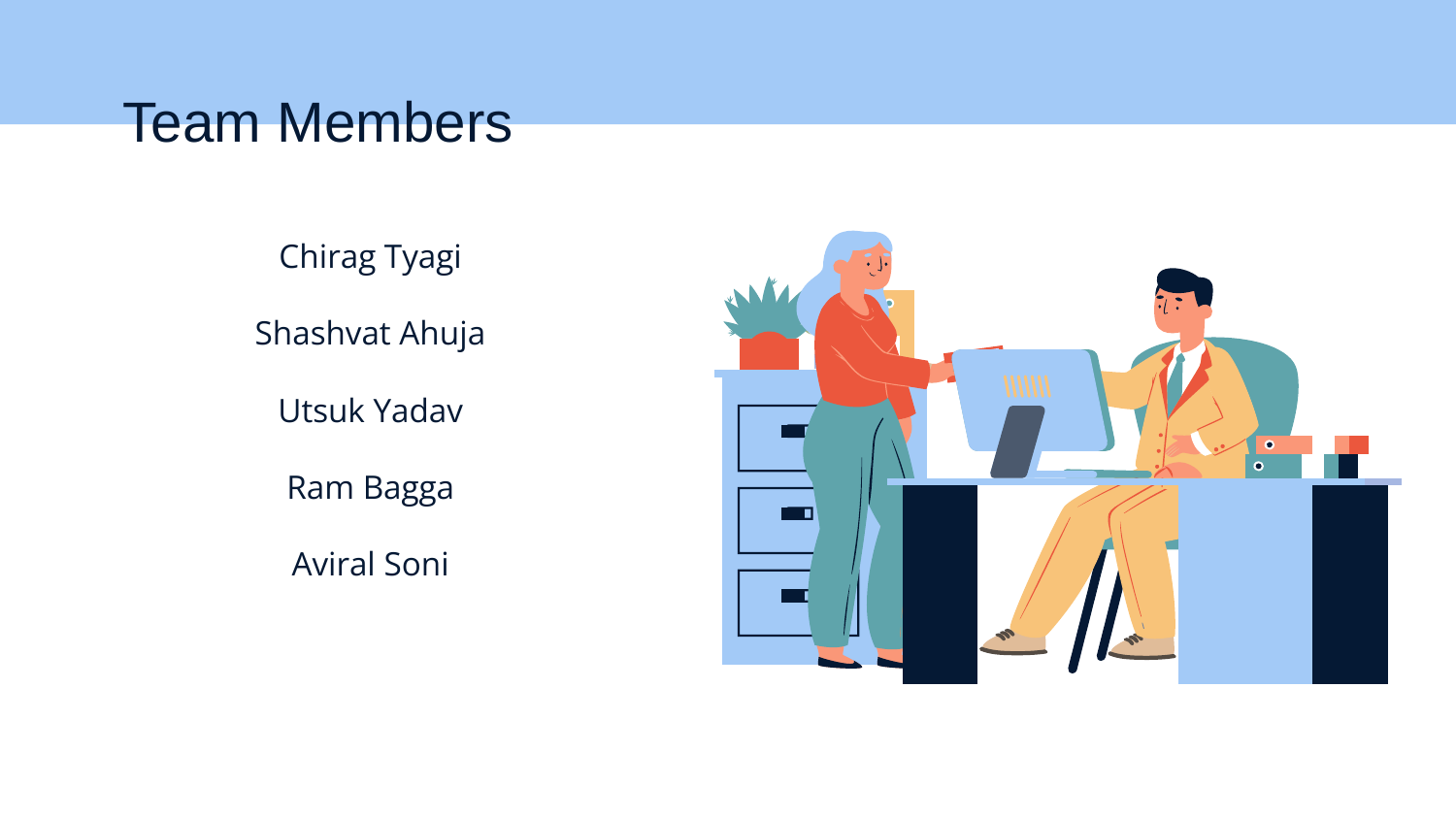

# Team Members
Chirag Tyagi
Shashvat Ahuja
Utsuk Yadav
Ram Bagga
Aviral Soni